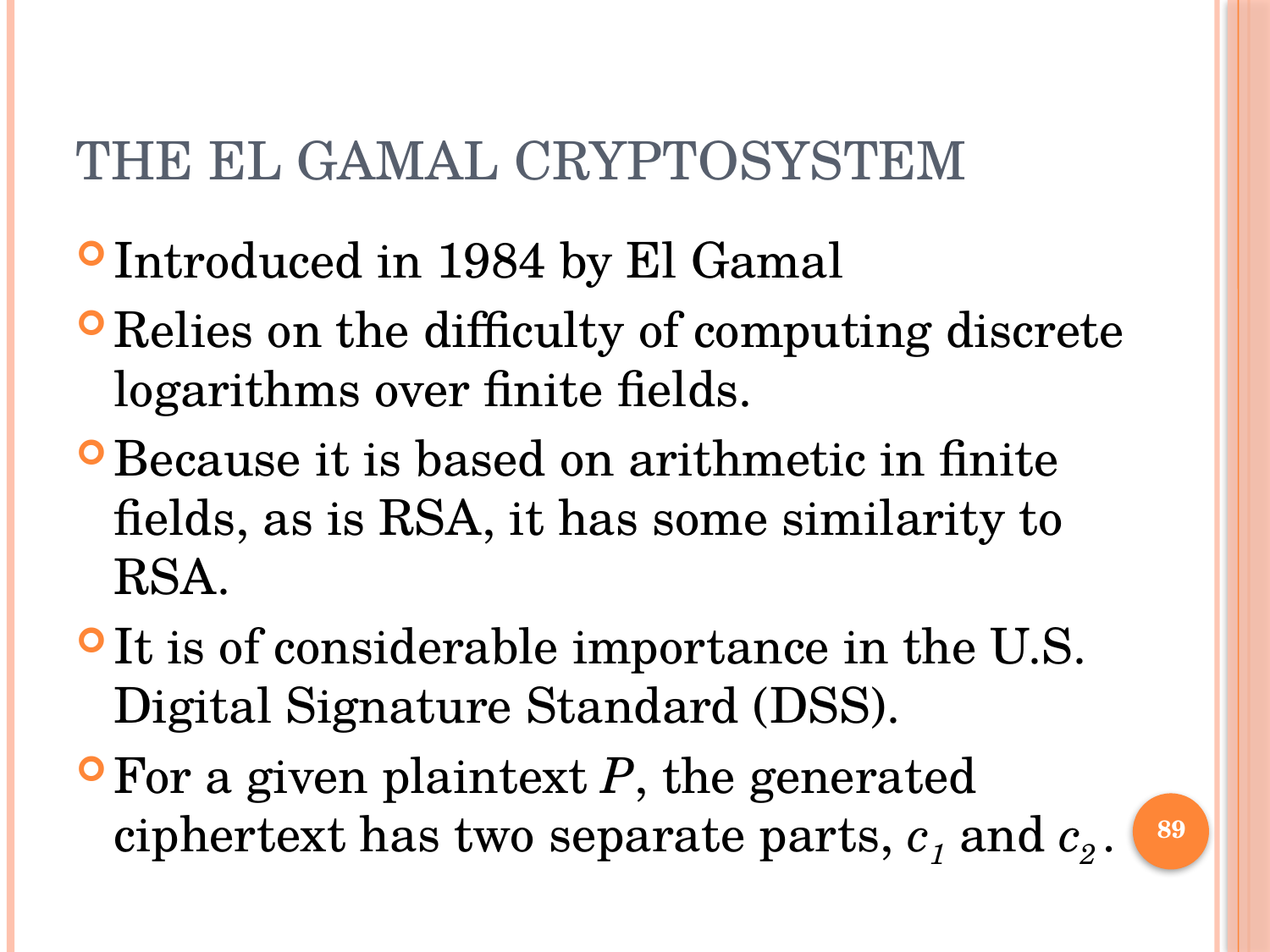

# The El Gamal Cryptosystem
Introduced in 1984 by El Gamal
Relies on the difficulty of computing discrete logarithms over finite fields.
Because it is based on arithmetic in finite fields, as is RSA, it has some similarity to RSA.
It is of considerable importance in the U.S. Digital Signature Standard (DSS).
For a given plaintext P, the generated ciphertext has two separate parts, c1 and c2 .
89